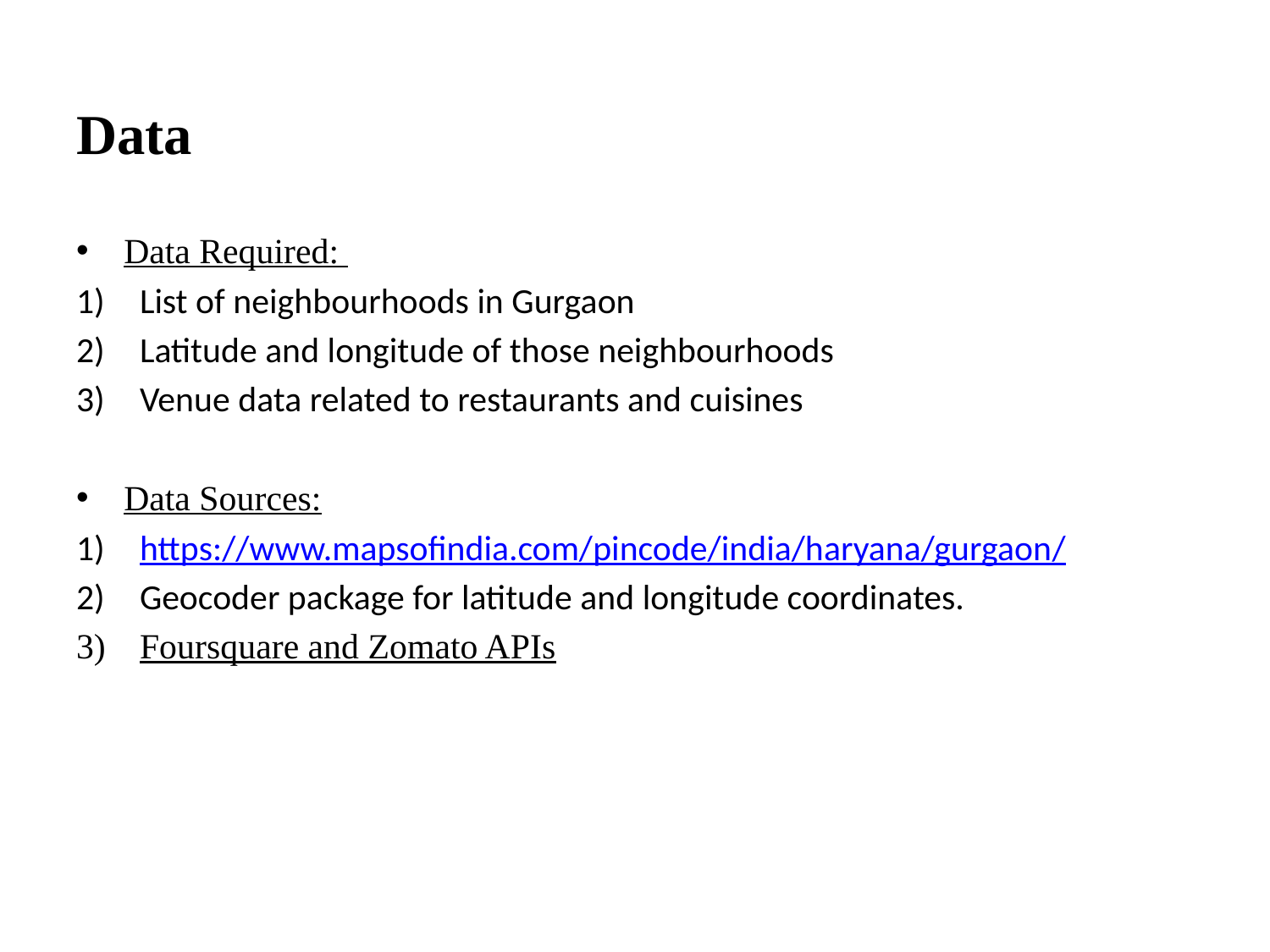

# Data
Data Required:
List of neighbourhoods in Gurgaon
Latitude and longitude of those neighbourhoods
Venue data related to restaurants and cuisines

Data Sources:
https://www.mapsofindia.com/pincode/india/haryana/gurgaon/
Geocoder package for latitude and longitude coordinates.
Foursquare and Zomato APIs